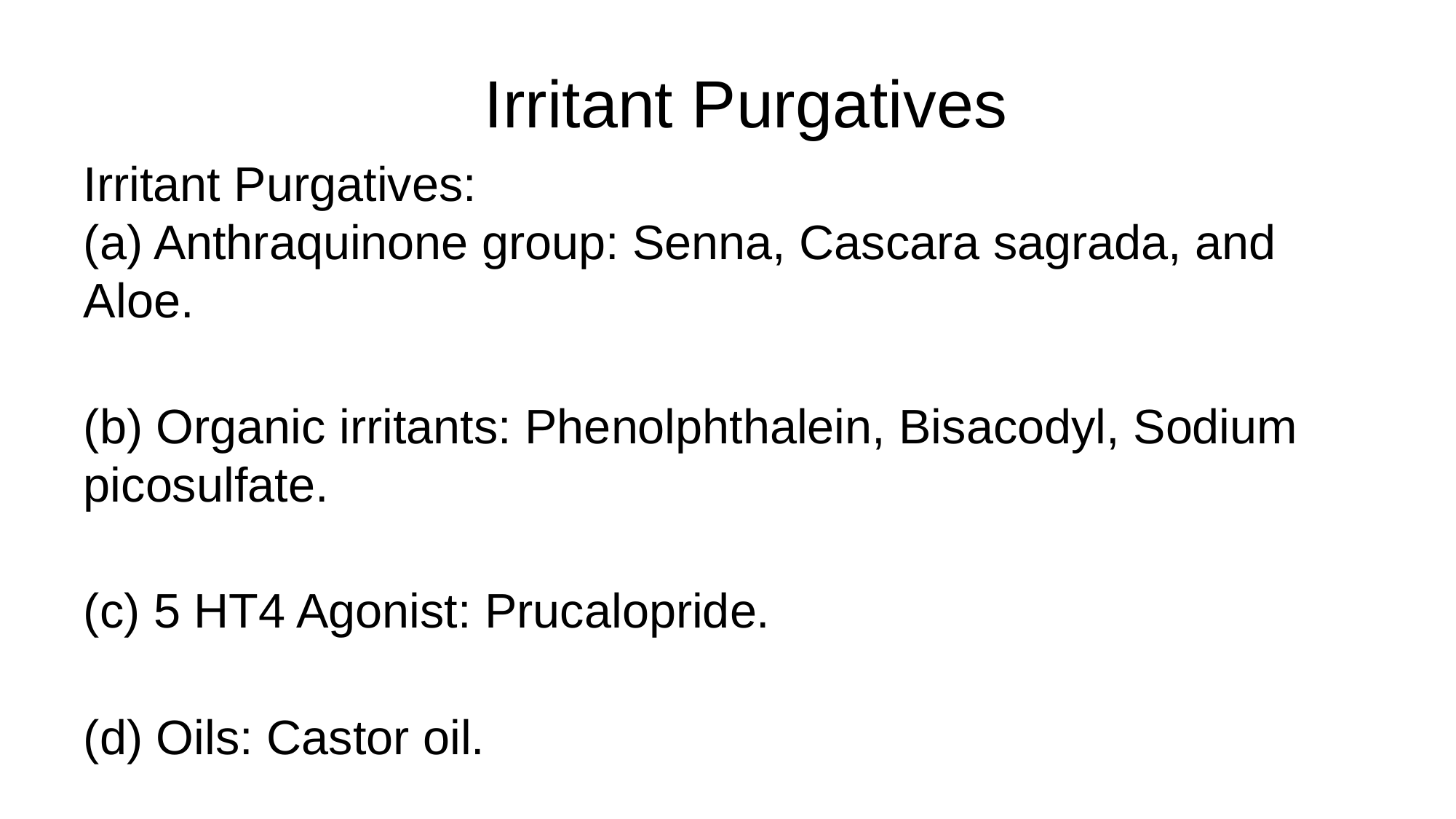

# Irritant Purgatives
Irritant Purgatives:
(a) Anthraquinone group: Senna, Cascara sagrada, and Aloe.
(b) Organic irritants: Phenolphthalein, Bisacodyl, Sodium picosulfate.
(c) 5 HT4 Agonist: Prucalopride.
(d) Oils: Castor oil.